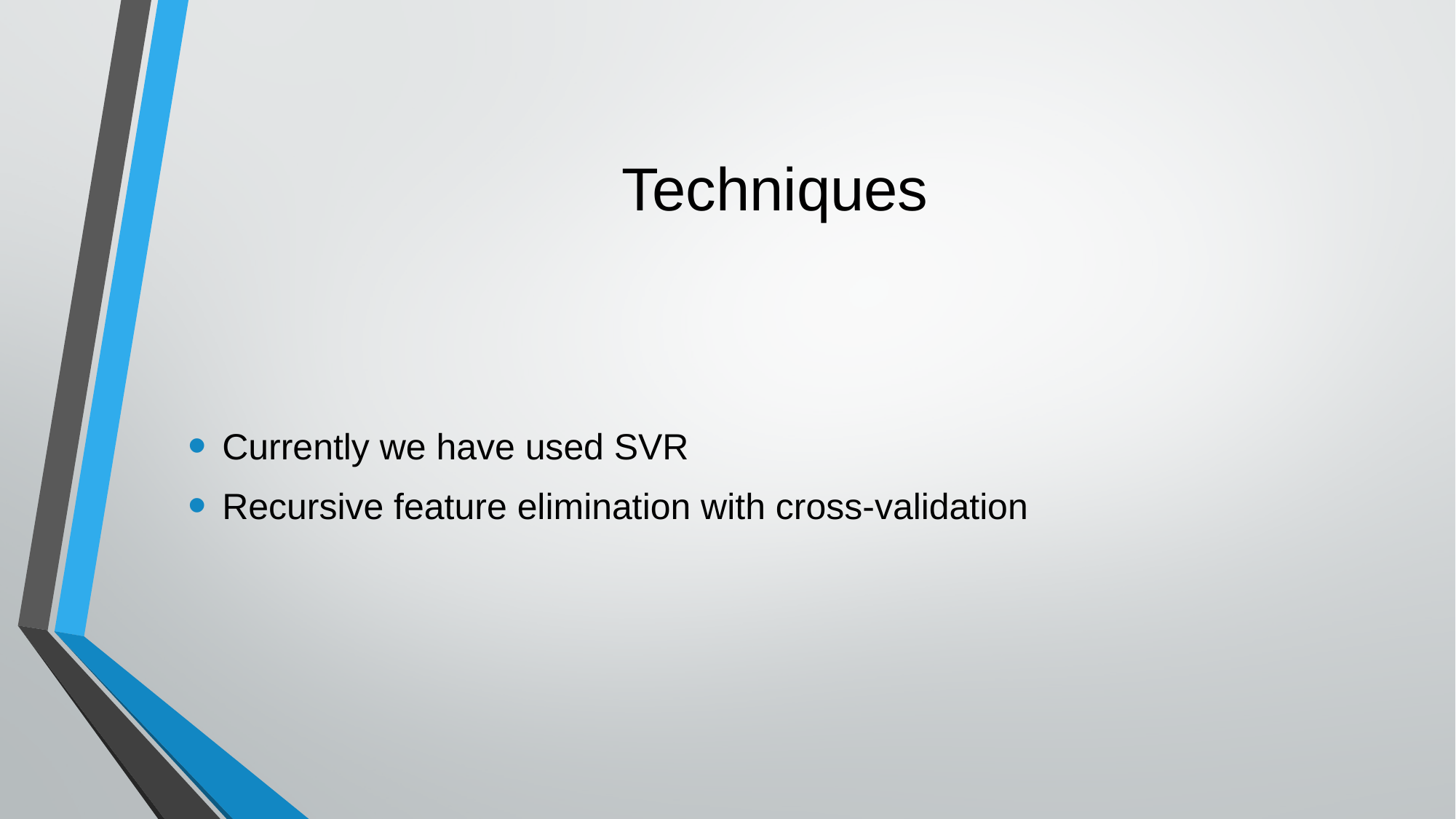

# Techniques
Currently we have used SVR
Recursive feature elimination with cross-validation